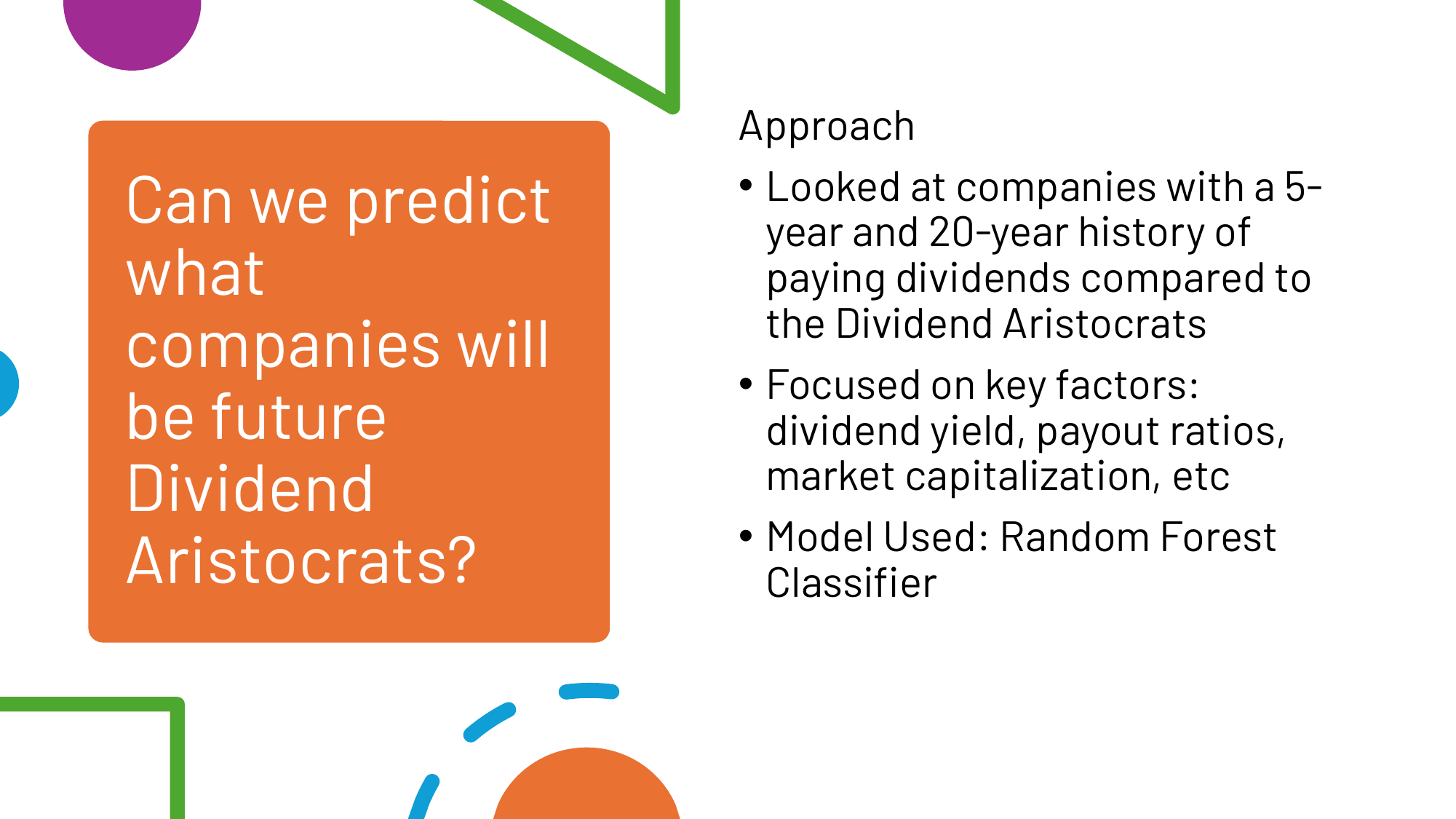

Approach
Looked at companies with a 5-year and 20-year history of paying dividends compared to the Dividend Aristocrats
Focused on key factors: dividend yield, payout ratios, market capitalization, etc
Model Used: Random Forest Classifier

# Can we predict what companies will be future Dividend Aristocrats?